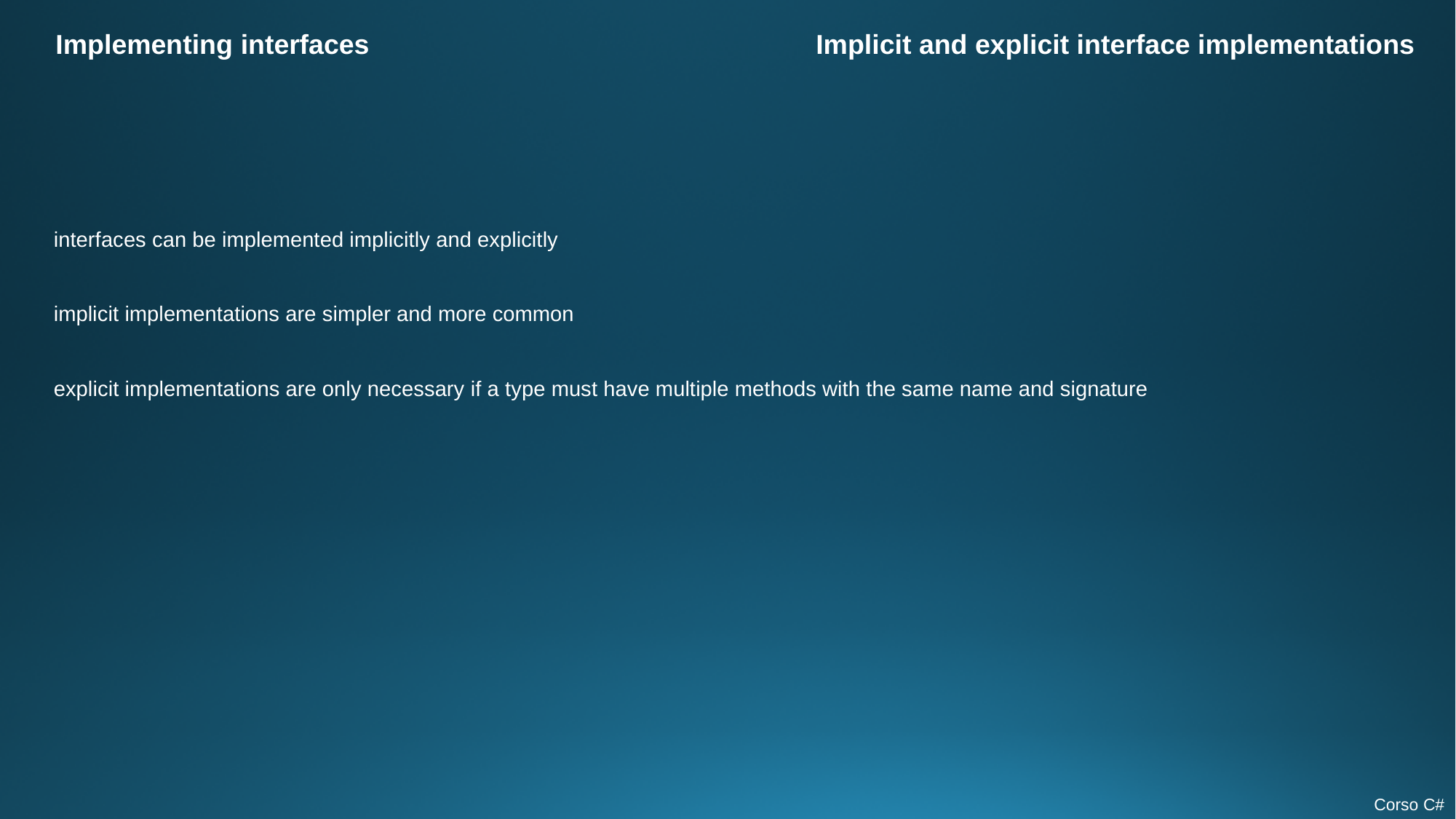

Implementing interfaces
Implicit and explicit interface implementations
interfaces can be implemented implicitly and explicitly
implicit implementations are simpler and more common
explicit implementations are only necessary if a type must have multiple methods with the same name and signature
Corso C#